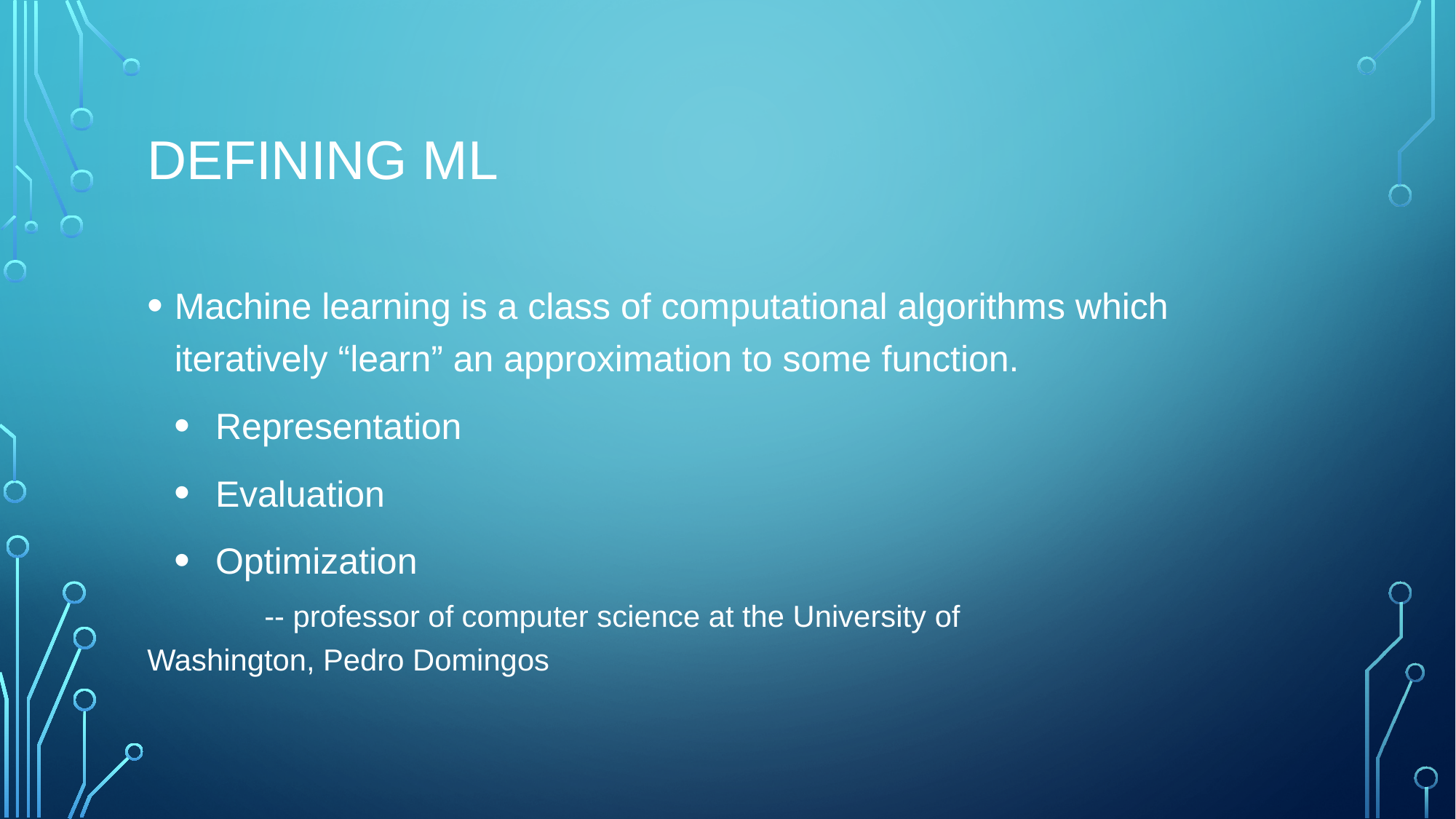

# Defining ML
Machine learning is a class of computational algorithms which iteratively “learn” an approximation to some function.
Representation
Evaluation
Optimization
              -- professor of computer science at the University of Washington, Pedro Domingos